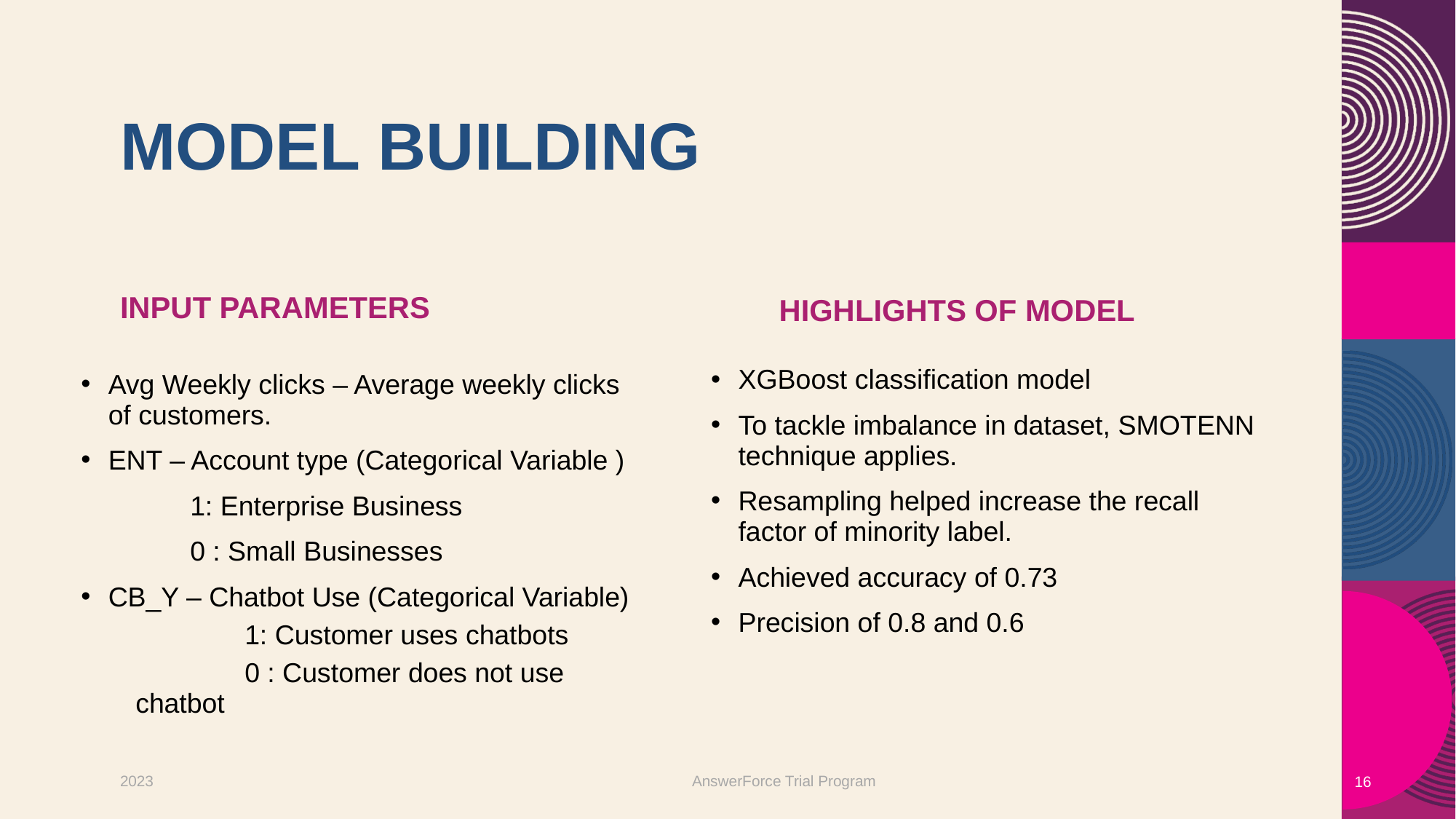

# Model building
Input parameters
Highlights of model
XGBoost classification model
To tackle imbalance in dataset, SMOTENN technique applies.
Resampling helped increase the recall factor of minority label.
Achieved accuracy of 0.73
Precision of 0.8 and 0.6
Avg Weekly clicks – Average weekly clicks of customers.
ENT – Account type (Categorical Variable )
	1: Enterprise Business
	0 : Small Businesses
CB_Y – Chatbot Use (Categorical Variable)
	1: Customer uses chatbots
	0 : Customer does not use chatbot
AnswerForce Trial Program
2023
16